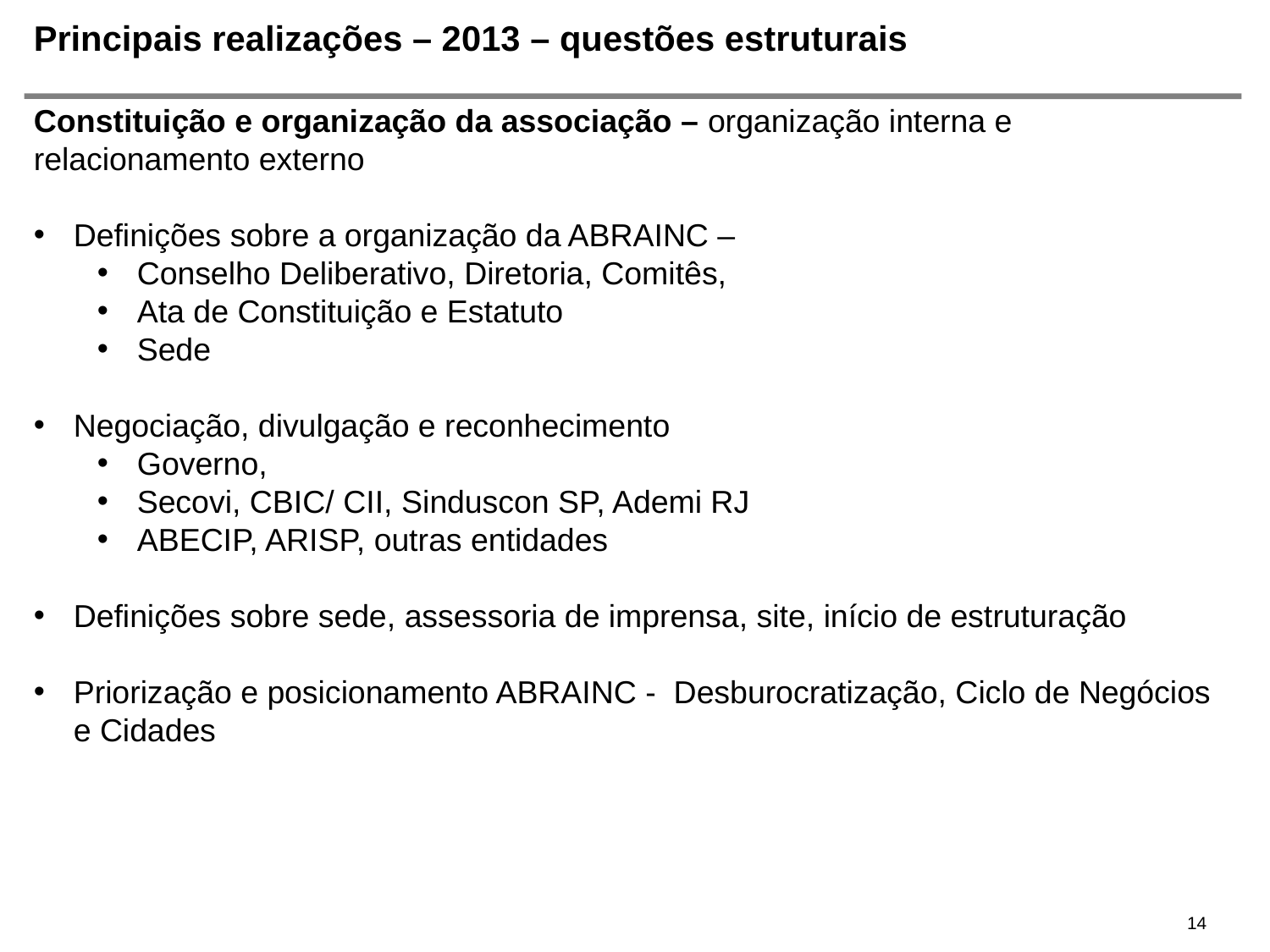

# Principais realizações – 2013 – questões estruturais

Constituição e organização da associação – organização interna e relacionamento externo

Definições sobre a organização da ABRAINC –
Conselho Deliberativo, Diretoria, Comitês,
Ata de Constituição e Estatuto
Sede

Negociação, divulgação e reconhecimento
Governo,
Secovi, CBIC/ CII, Sinduscon SP, Ademi RJ
ABECIP, ARISP, outras entidades

Definições sobre sede, assessoria de imprensa, site, início de estruturação

Priorização e posicionamento ABRAINC -  Desburocratização, Ciclo de Negócios e Cidades

14